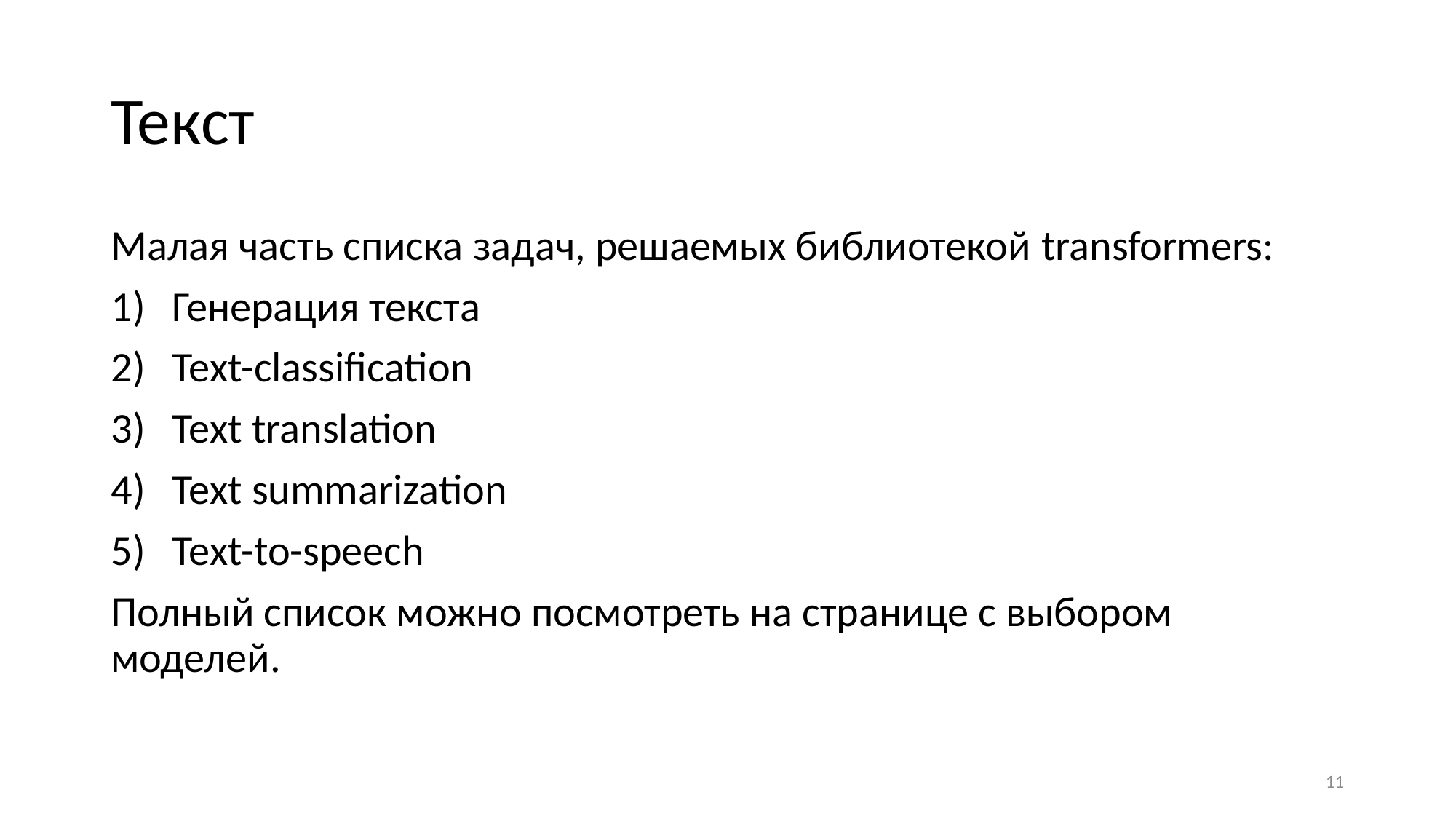

# Текст
Малая часть списка задач, решаемых библиотекой transformers:
Генерация текста
Text-classification
Text translation
Text summarization
Text-to-speech
Полный список можно посмотреть на странице с выбором моделей.
11